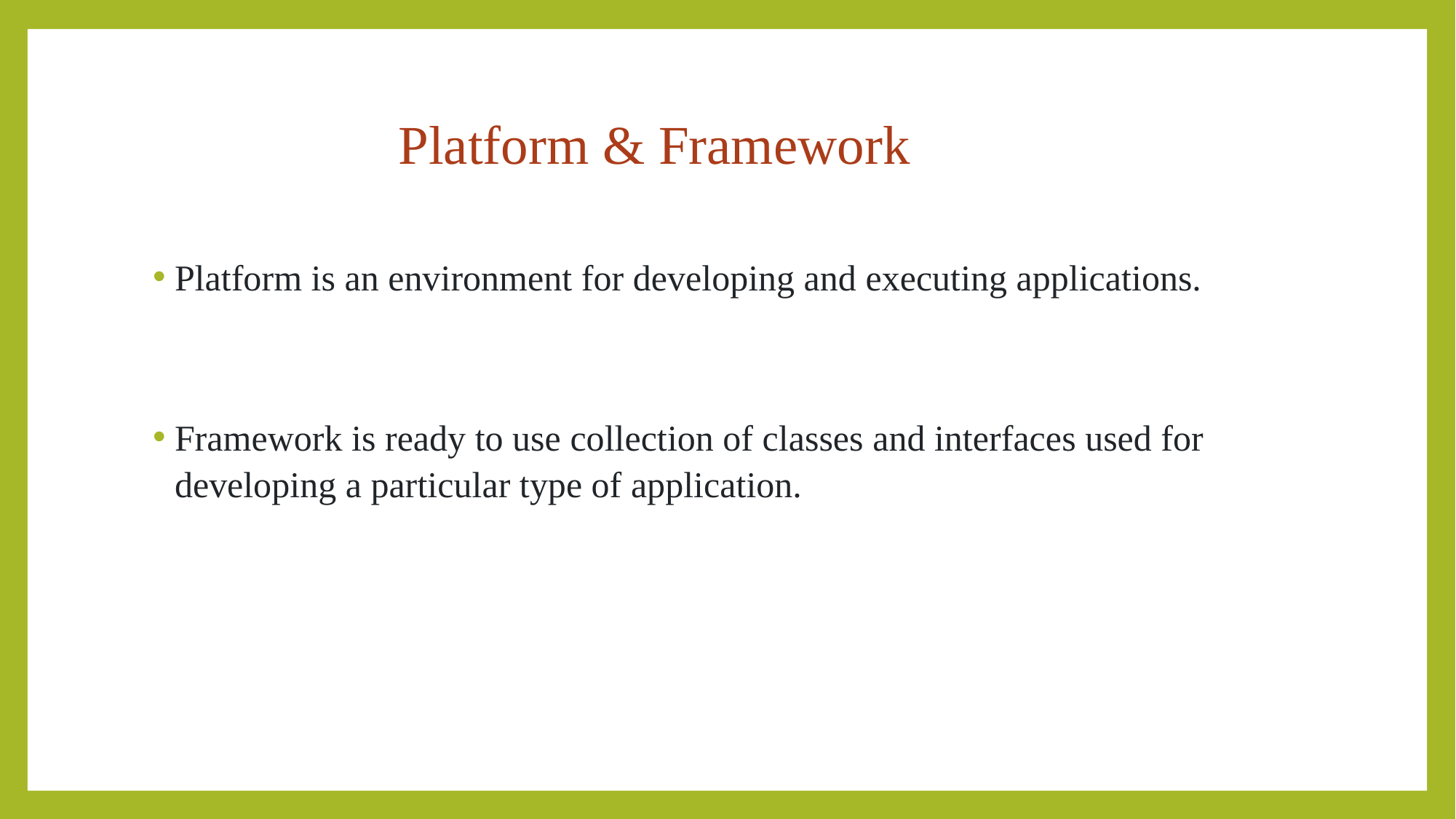

# Platform & Framework
Platform is an environment for developing and executing applications.

Framework is ready to use collection of classes and interfaces used for developing a particular type of application.